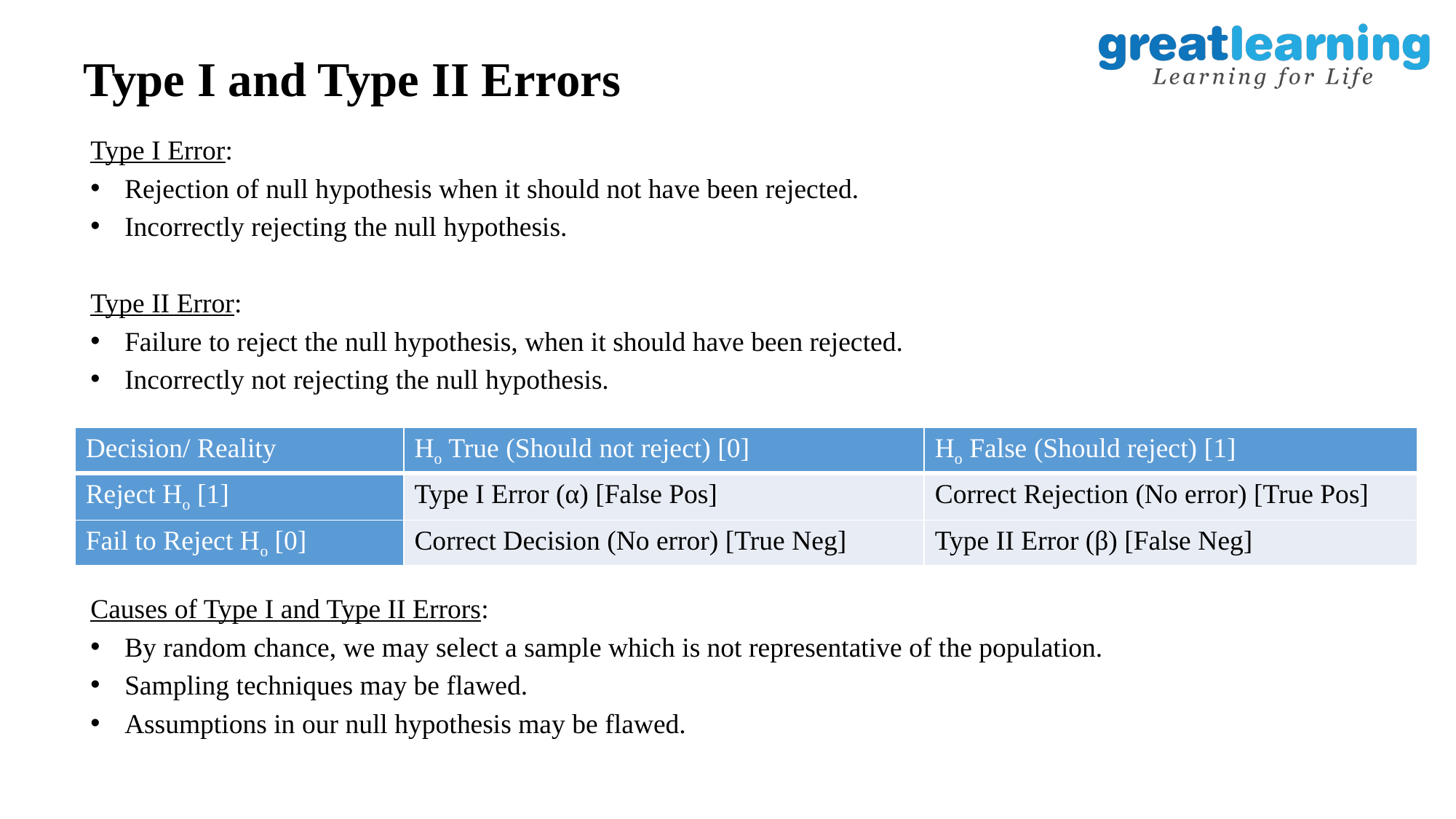

# Type I and Type II Errors
Type I Error:
Rejection of null hypothesis when it should not have been rejected.
Incorrectly rejecting the null hypothesis.

Type II Error:
Failure to reject the null hypothesis, when it should have been rejected.
Incorrectly not rejecting the null hypothesis.

Causes of Type I and Type II Errors:
By random chance, we may select a sample which is not representative of the population.
Sampling techniques may be flawed.
Assumptions in our null hypothesis may be flawed.

| Decision/ Reality | Ho True (Should not reject) [0] | Ho False (Should reject) [1] |
| --- | --- | --- |
| Reject Ho [1] | Type I Error (α) [False Pos] | Correct Rejection (No error) [True Pos] |
| Fail to Reject Ho [0] | Correct Decision (No error) [True Neg] | Type II Error (β) [False Neg] |